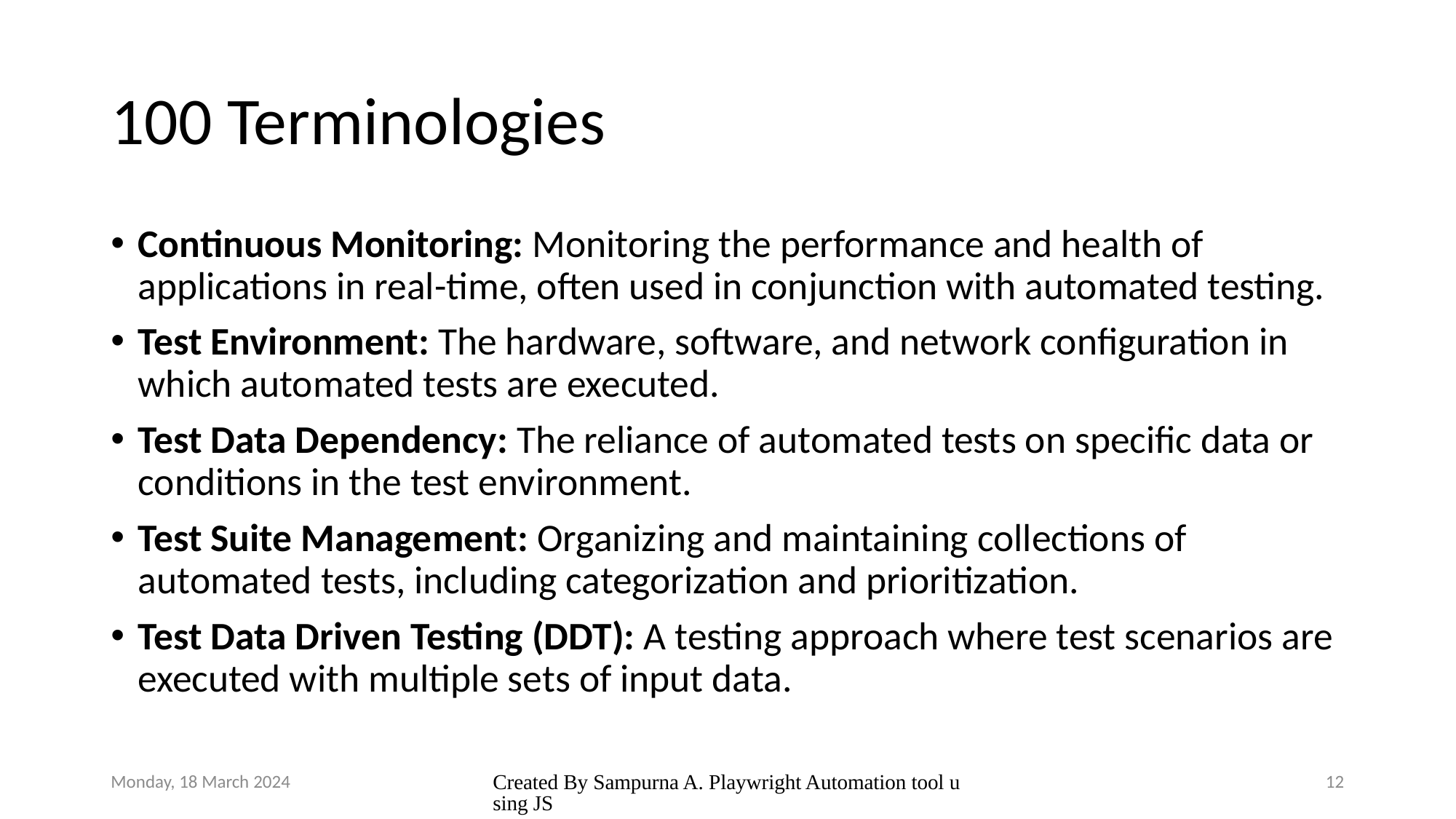

# 100 Terminologies
Continuous Monitoring: Monitoring the performance and health of applications in real-time, often used in conjunction with automated testing.
Test Environment: The hardware, software, and network configuration in which automated tests are executed.
Test Data Dependency: The reliance of automated tests on specific data or conditions in the test environment.
Test Suite Management: Organizing and maintaining collections of automated tests, including categorization and prioritization.
Test Data Driven Testing (DDT): A testing approach where test scenarios are executed with multiple sets of input data.

Monday, 18 March 2024
Created By Sampurna A. Playwright Automation tool using JS
12